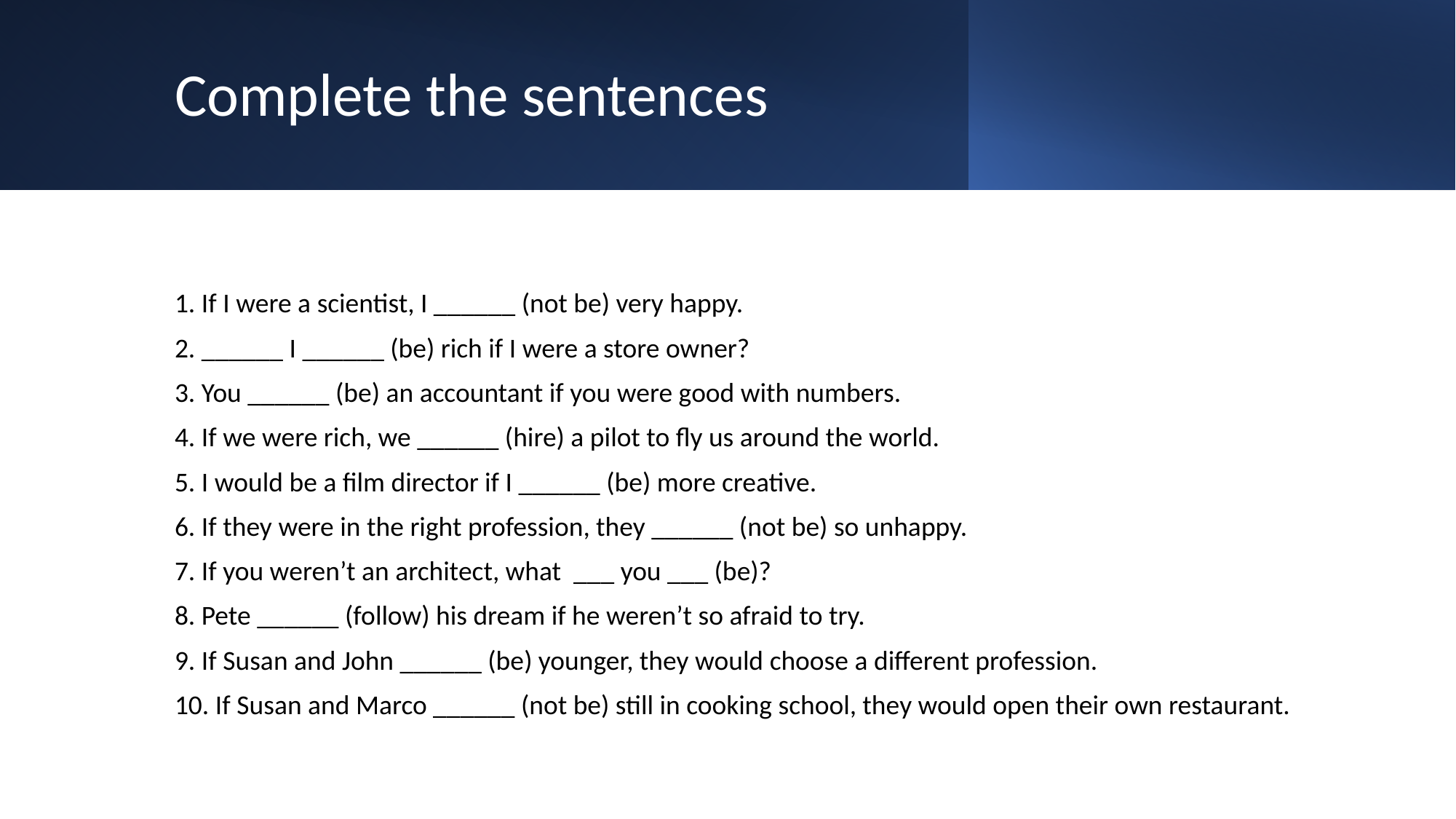

# Complete the sentences
1. If I were a scientist, I ______ (not be) very happy.
2. ______ I ______ (be) rich if I were a store owner?
3. You ______ (be) an accountant if you were good with numbers.
4. If we were rich, we ______ (hire) a pilot to fly us around the world.
5. I would be a film director if I ______ (be) more creative.
6. If they were in the right profession, they ______ (not be) so unhappy.
7. If you weren’t an architect, what  ___ you ___ (be)?
8. Pete ______ (follow) his dream if he weren’t so afraid to try.
9. If Susan and John ______ (be) younger, they would choose a different profession.
10. If Susan and Marco ______ (not be) still in cooking school, they would open their own restaurant.